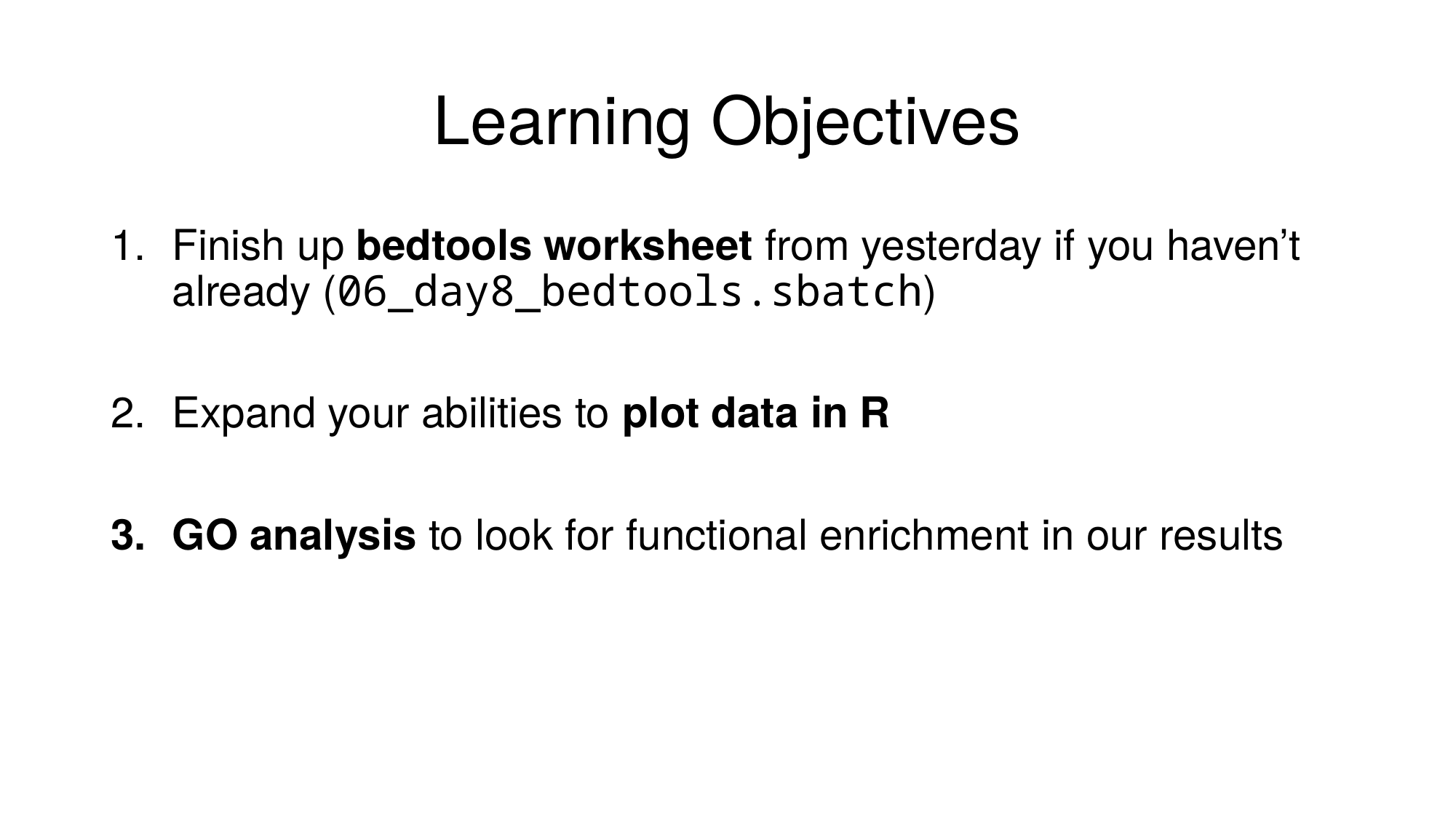

# Learning Objectives
Finish up bedtools worksheet from yesterday if you haven’t already (06_day8_bedtools.sbatch)

Expand your abilities to plot data in R

GO analysis to look for functional enrichment in our results